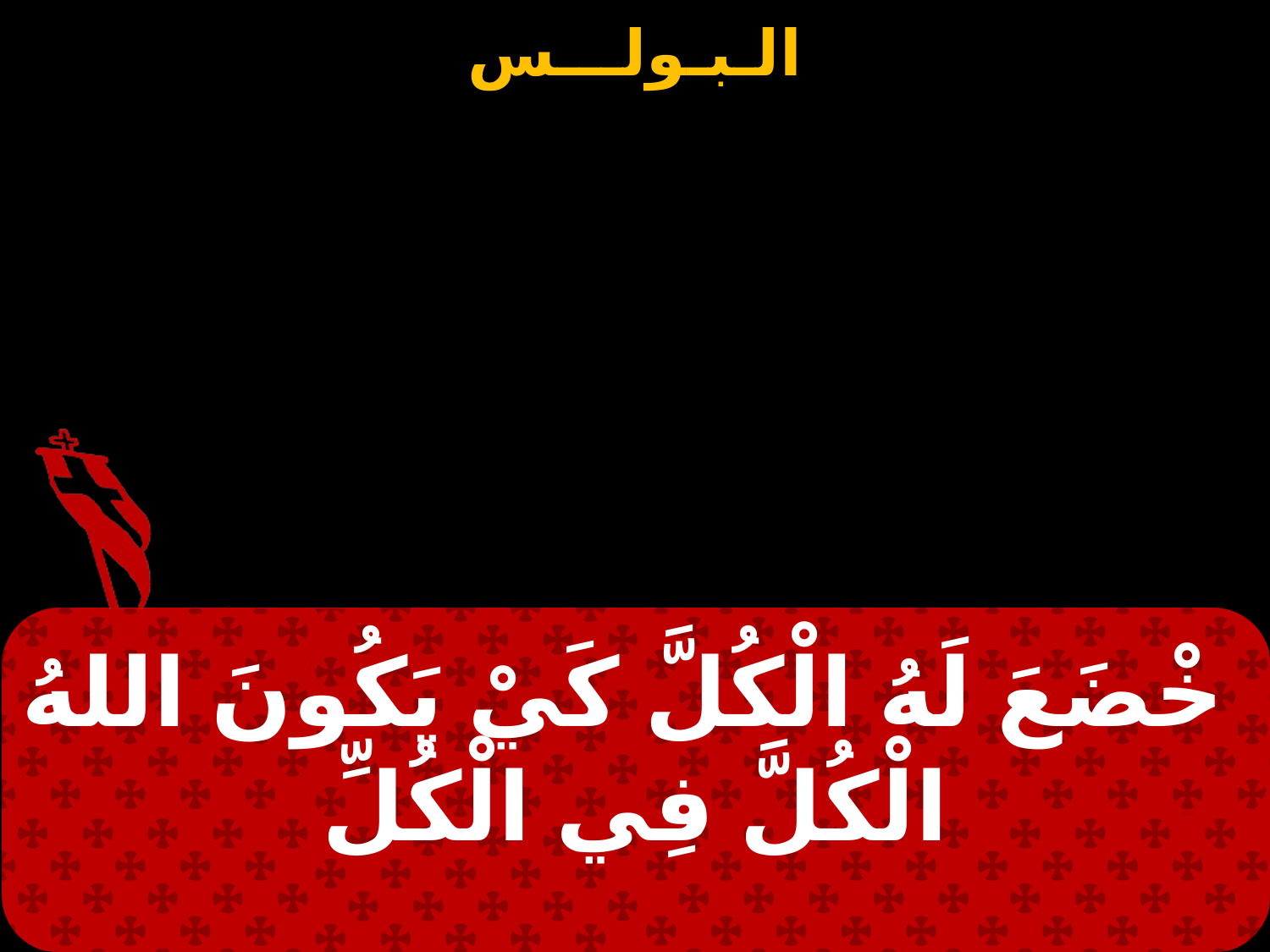

خْضَعَ لَهُ الْكُلَّ كَيْ يَكُونَ اللهُ الْكُلَّ فِي الْكُلِّ